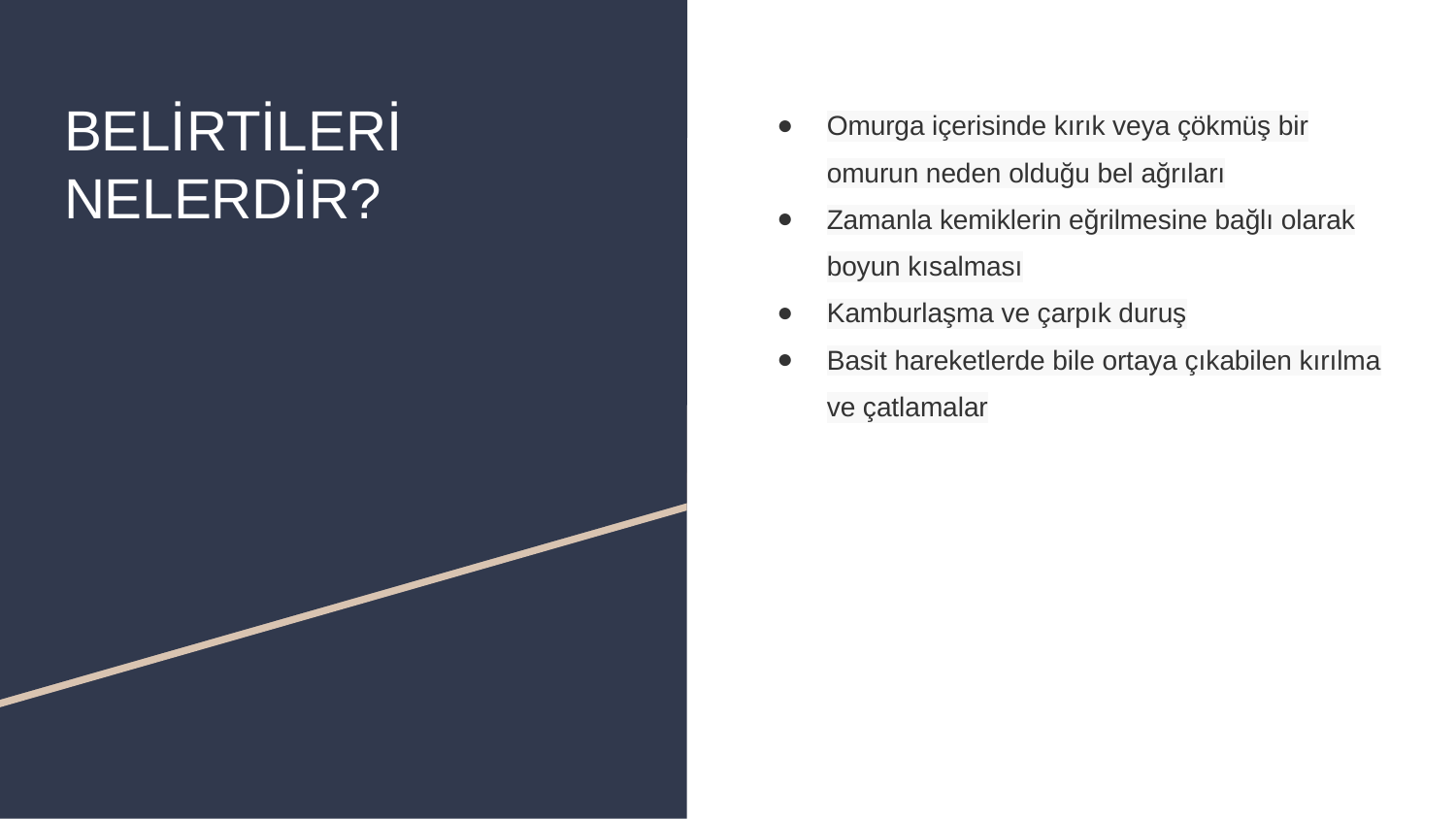

# BELİRTİLERİ NELERDİR?
Omurga içerisinde kırık veya çökmüş bir omurun neden olduğu bel ağrıları
Zamanla kemiklerin eğrilmesine bağlı olarak boyun kısalması
Kamburlaşma ve çarpık duruş
Basit hareketlerde bile ortaya çıkabilen kırılma ve çatlamalar